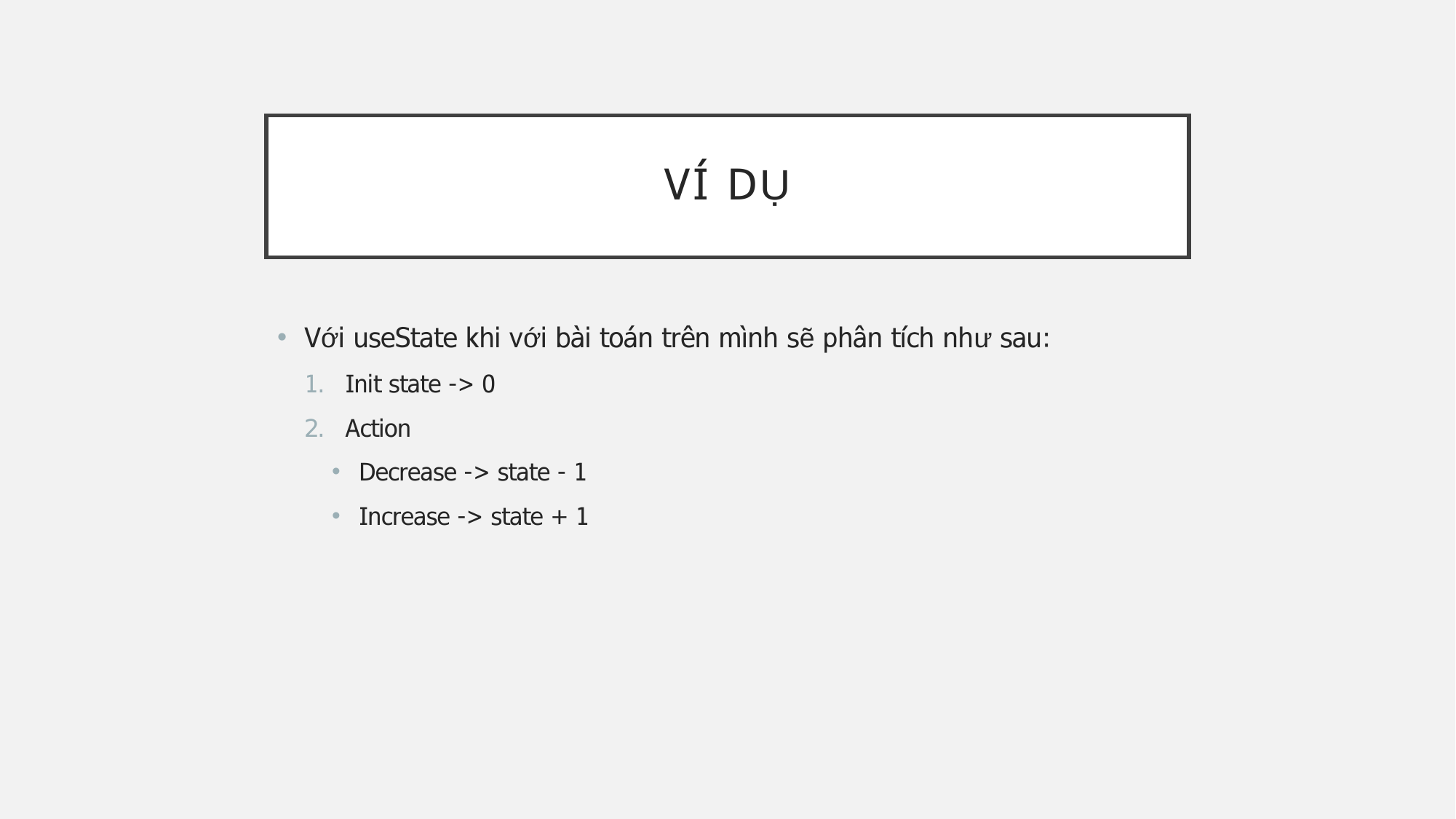

# Ví dụ
Với useState khi với bài toán trên mình sẽ phân tích như sau:
Init state -> 0
Action
Decrease -> state - 1
Increase -> state + 1